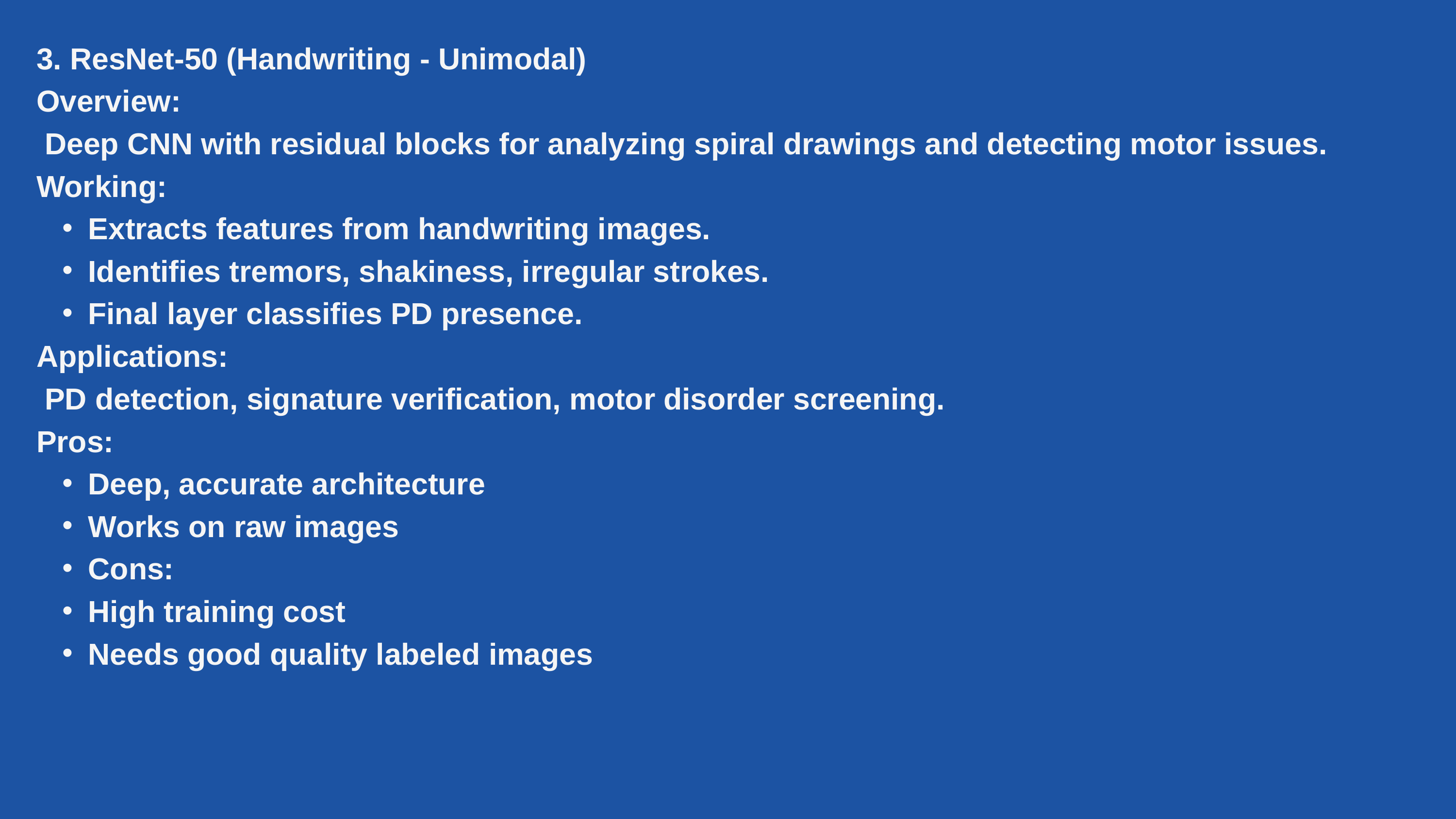

3. ResNet-50 (Handwriting - Unimodal)
Overview:
 Deep CNN with residual blocks for analyzing spiral drawings and detecting motor issues.
Working:
Extracts features from handwriting images.
Identifies tremors, shakiness, irregular strokes.
Final layer classifies PD presence.
Applications:
 PD detection, signature verification, motor disorder screening.
Pros:
Deep, accurate architecture
Works on raw images
Cons:
High training cost
Needs good quality labeled images